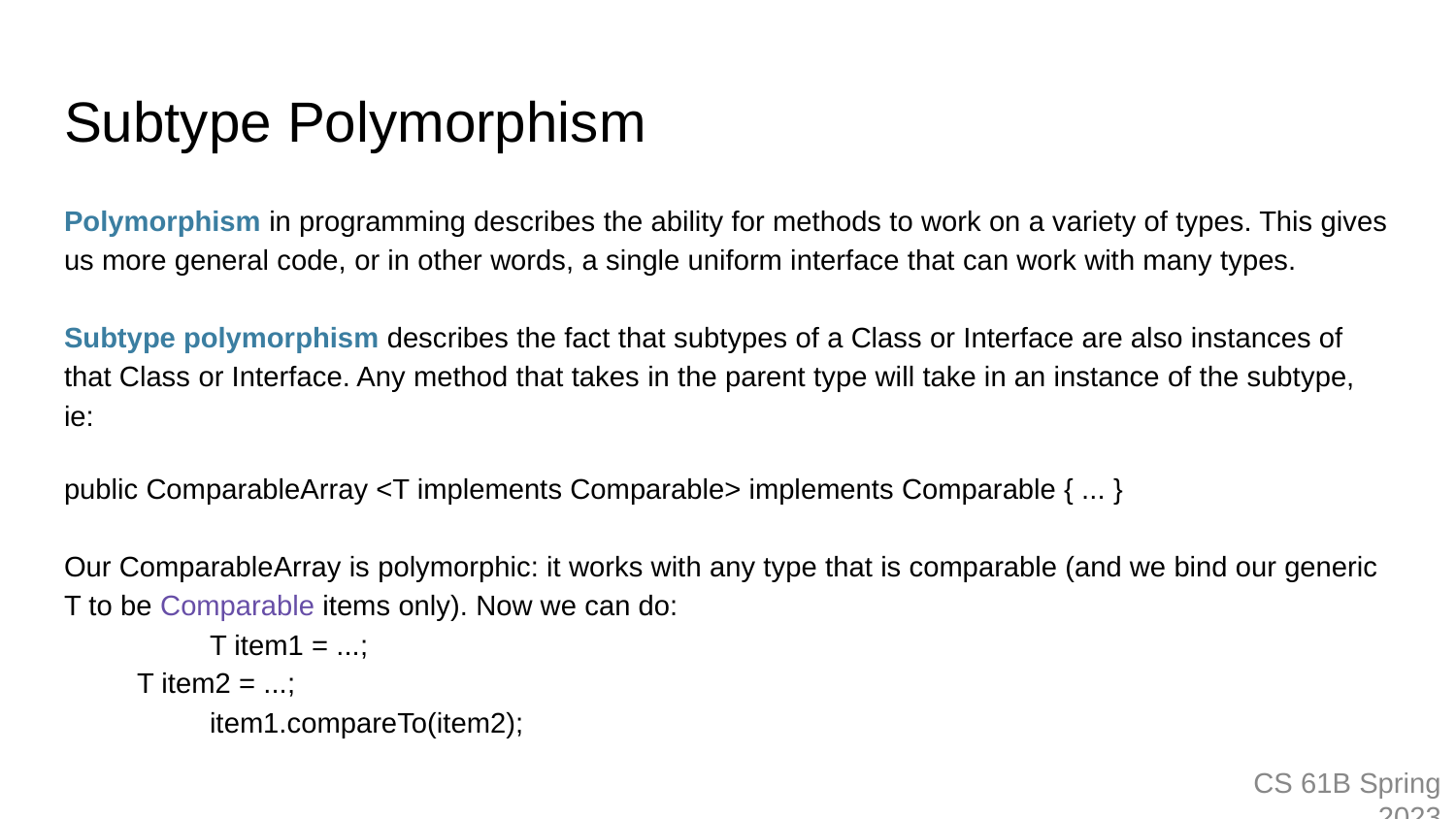

# Subtype Polymorphism
Polymorphism in programming describes the ability for methods to work on a variety of types. This gives us more general code, or in other words, a single uniform interface that can work with many types.

Subtype polymorphism describes the fact that subtypes of a Class or Interface are also instances of that Class or Interface. Any method that takes in the parent type will take in an instance of the subtype, ie:

public ComparableArray <T implements Comparable> implements Comparable { ... }

Our ComparableArray is polymorphic: it works with any type that is comparable (and we bind our generic T to be Comparable items only). Now we can do:
	T item1 = ...;
T item2 = ...;
	item1.compareTo(item2);